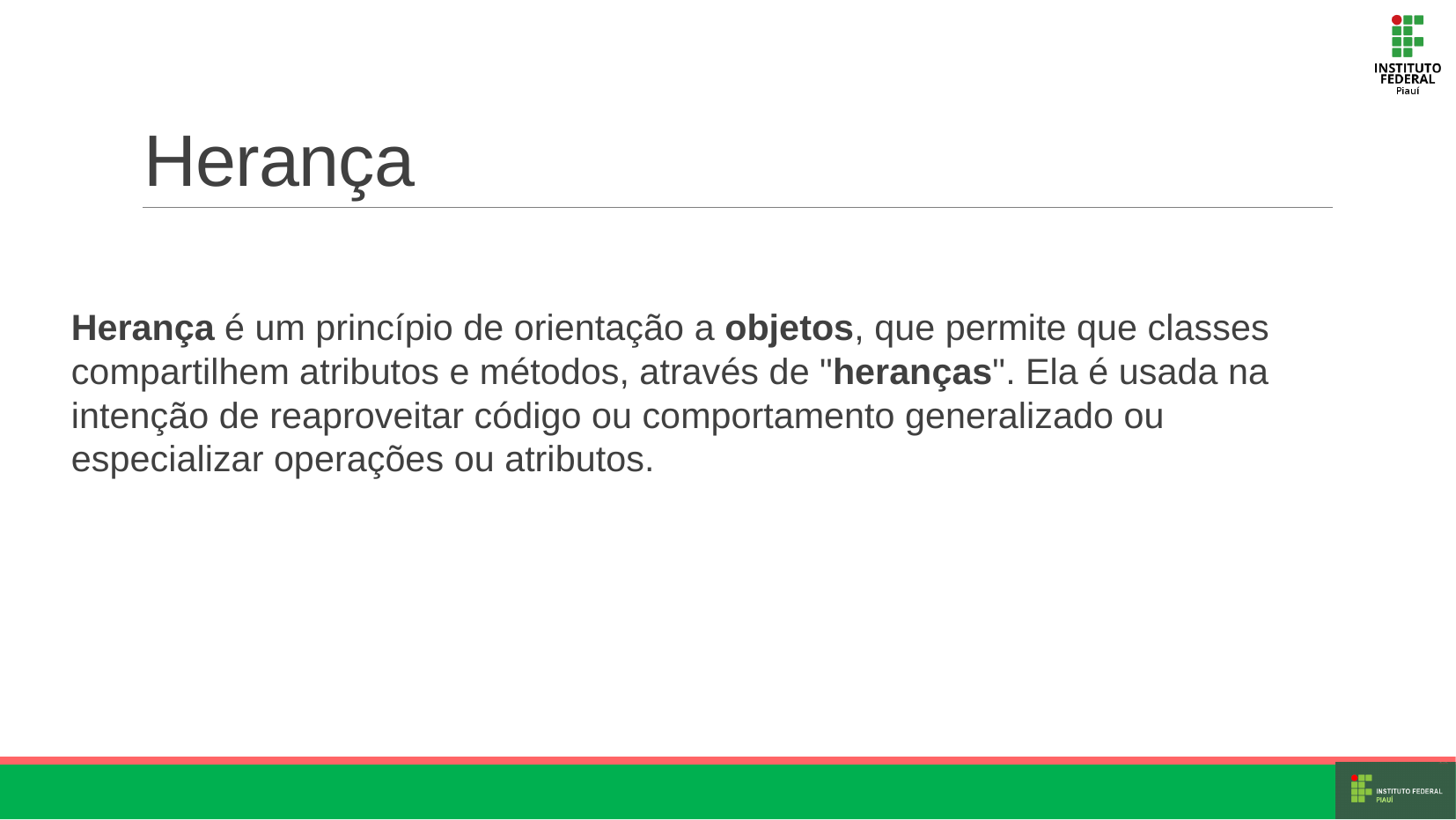

# Herança
Herança é um princípio de orientação a objetos, que permite que classes compartilhem atributos e métodos, através de "heranças". Ela é usada na intenção de reaproveitar código ou comportamento generalizado ou especializar operações ou atributos.